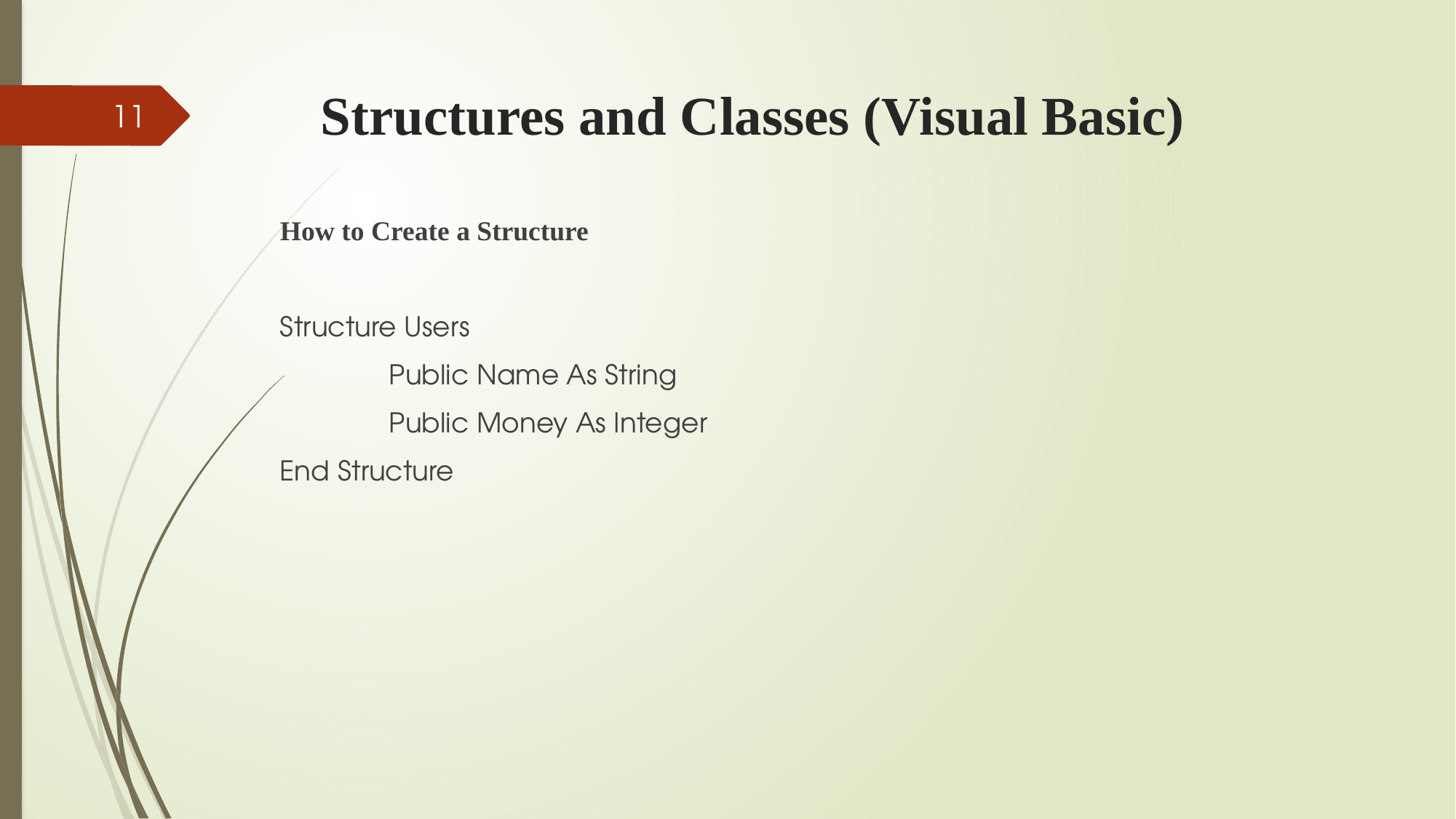

# Structures and Classes (Visual Basic)
11
How to Create a Structure

Structure Users
	Public Name As String
	Public Money As Integer
End Structure